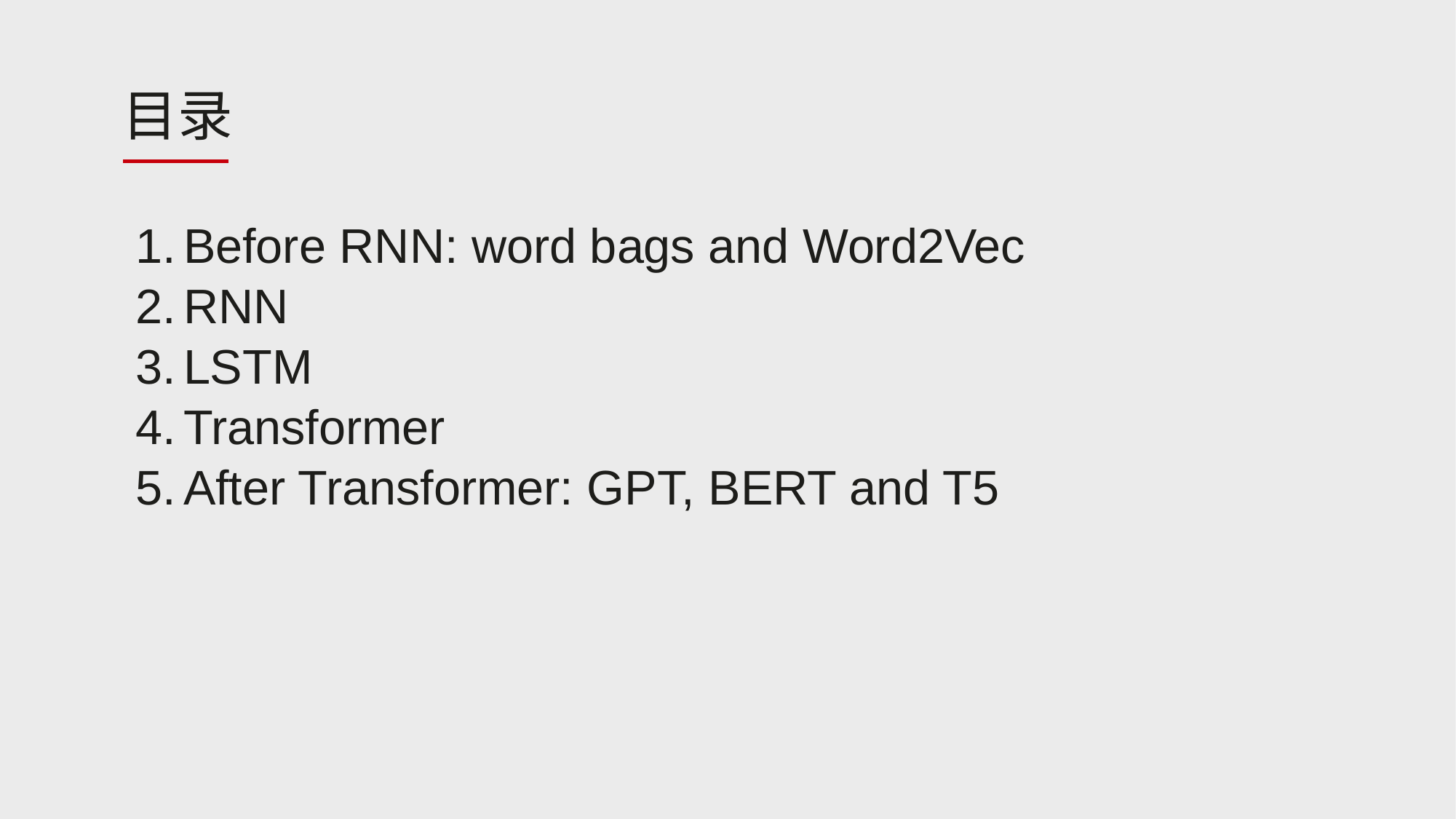

Before RNN: word bags and Word2Vec
RNN
LSTM
Transformer
After Transformer: GPT, BERT and T5